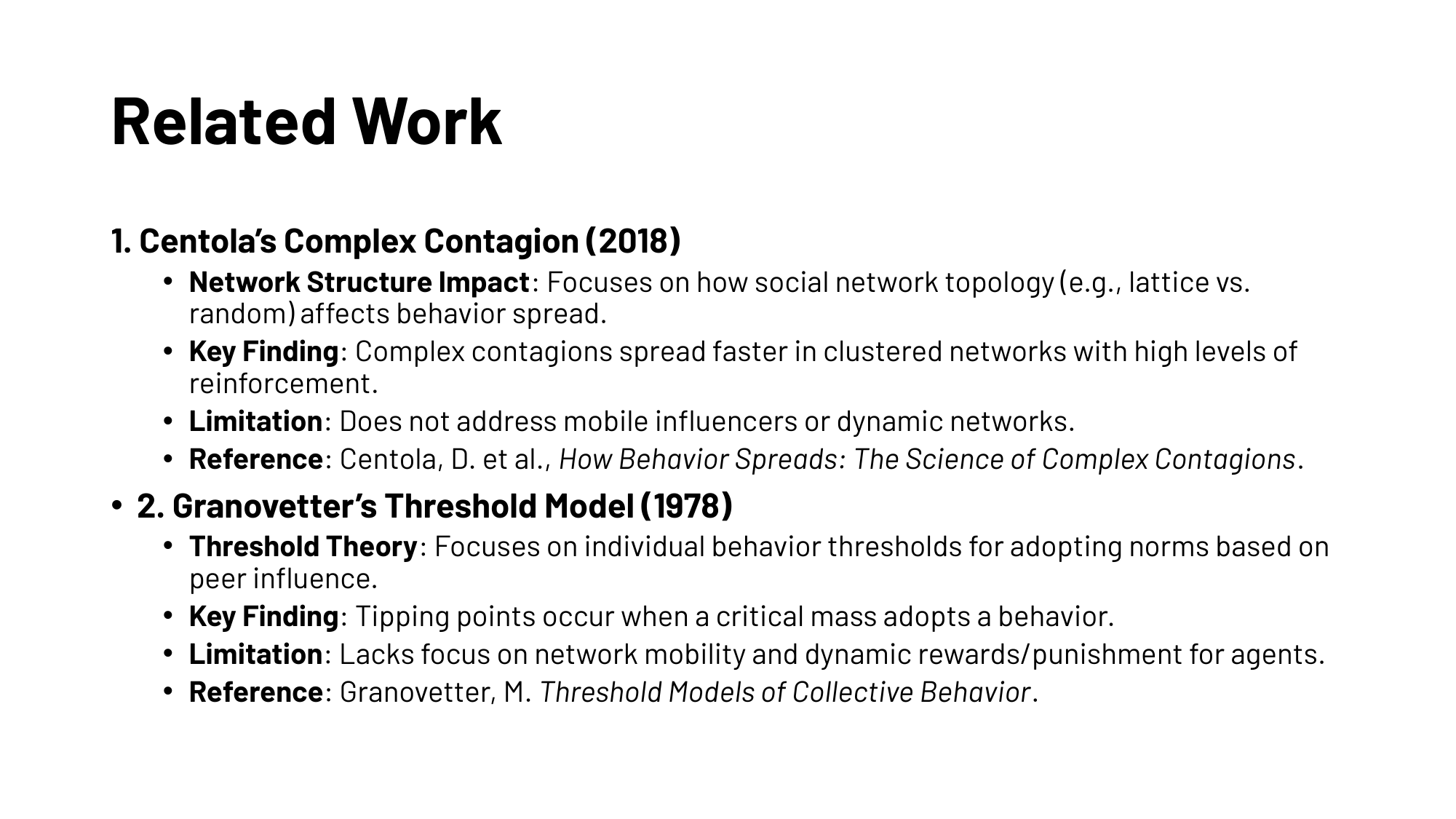

# Related Work
1. Centola’s Complex Contagion (2018)
Network Structure Impact: Focuses on how social network topology (e.g., lattice vs. random) affects behavior spread.
Key Finding: Complex contagions spread faster in clustered networks with high levels of reinforcement.
Limitation: Does not address mobile influencers or dynamic networks.
Reference: Centola, D. et al., How Behavior Spreads: The Science of Complex Contagions.
2. Granovetter’s Threshold Model (1978)
Threshold Theory: Focuses on individual behavior thresholds for adopting norms based on peer influence.
Key Finding: Tipping points occur when a critical mass adopts a behavior.
Limitation: Lacks focus on network mobility and dynamic rewards/punishment for agents.
Reference: Granovetter, M. Threshold Models of Collective Behavior.